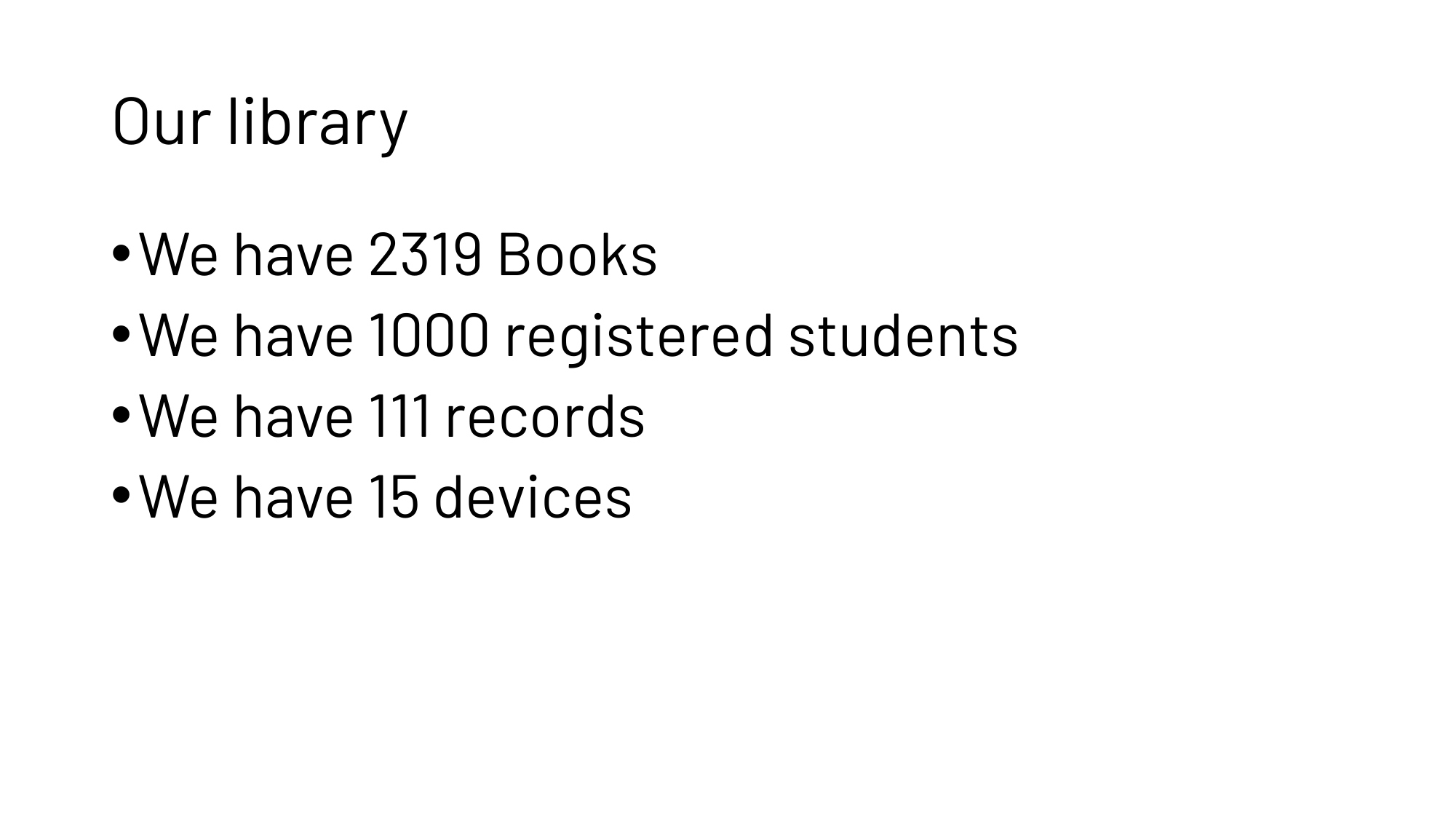

# Our library
We have 2319 Books
We have 1000 registered students
We have 111 records
We have 15 devices